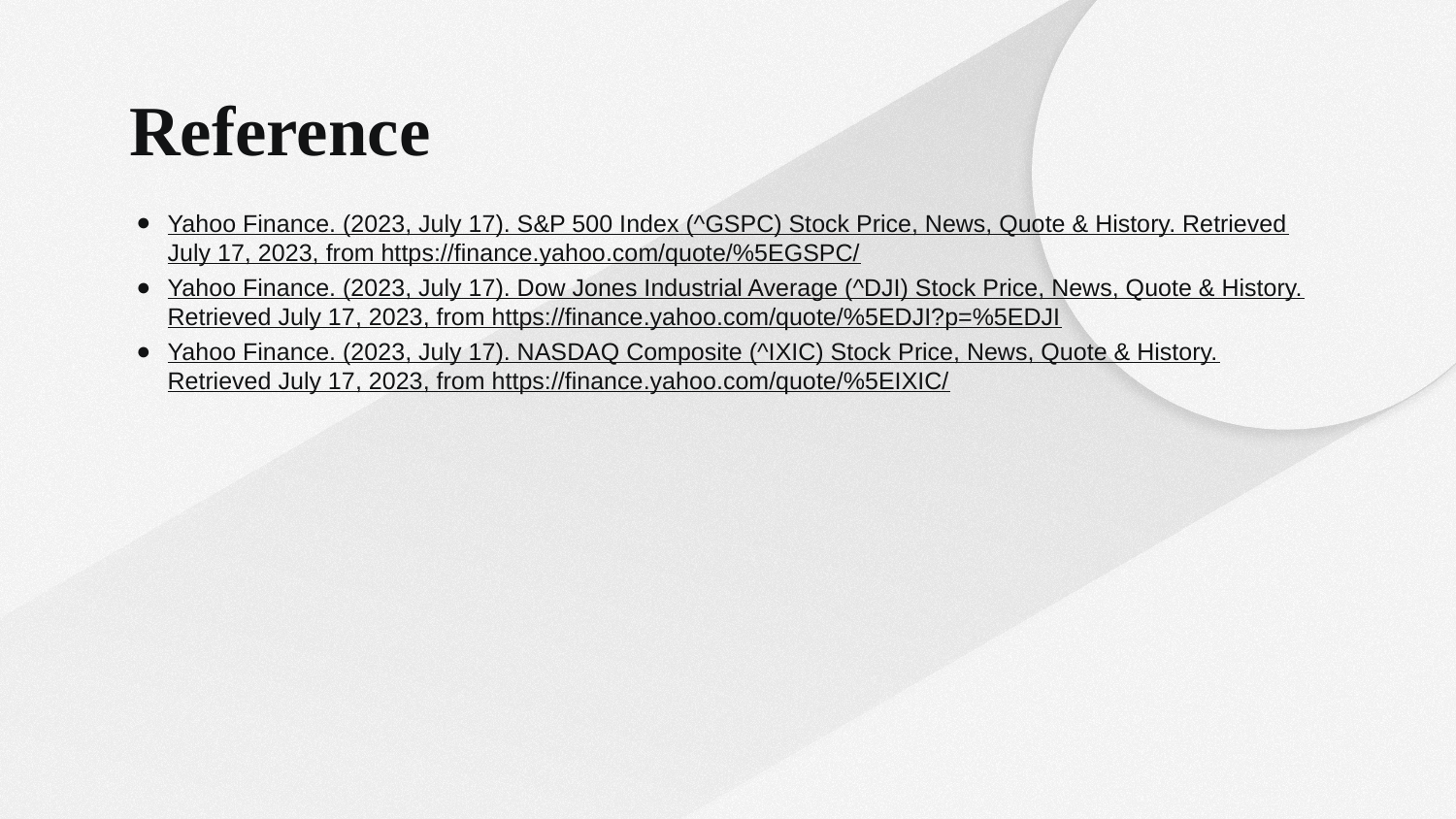

# Reference
Yahoo Finance. (2023, July 17). S&P 500 Index (^GSPC) Stock Price, News, Quote & History. Retrieved July 17, 2023, from https://finance.yahoo.com/quote/%5EGSPC/
Yahoo Finance. (2023, July 17). Dow Jones Industrial Average (^DJI) Stock Price, News, Quote & History. Retrieved July 17, 2023, from https://finance.yahoo.com/quote/%5EDJI?p=%5EDJI
Yahoo Finance. (2023, July 17). NASDAQ Composite (^IXIC) Stock Price, News, Quote & History. Retrieved July 17, 2023, from https://finance.yahoo.com/quote/%5EIXIC/